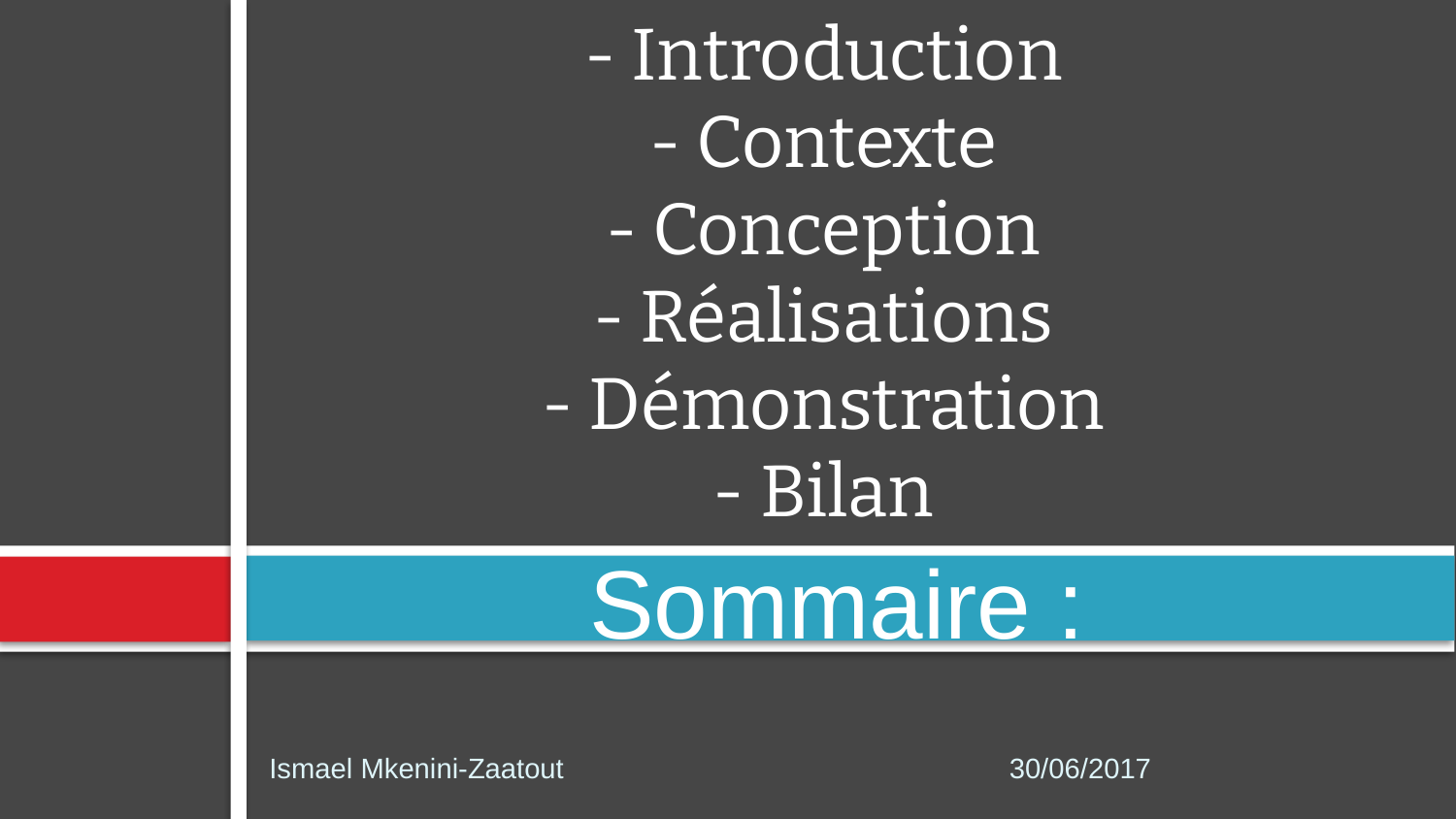

- Introduction
- Contexte
- Conception
- Réalisations
- Démonstration
- Bilan

# Sommaire :

Ismael Mkenini-Zaatout
30/06/2017